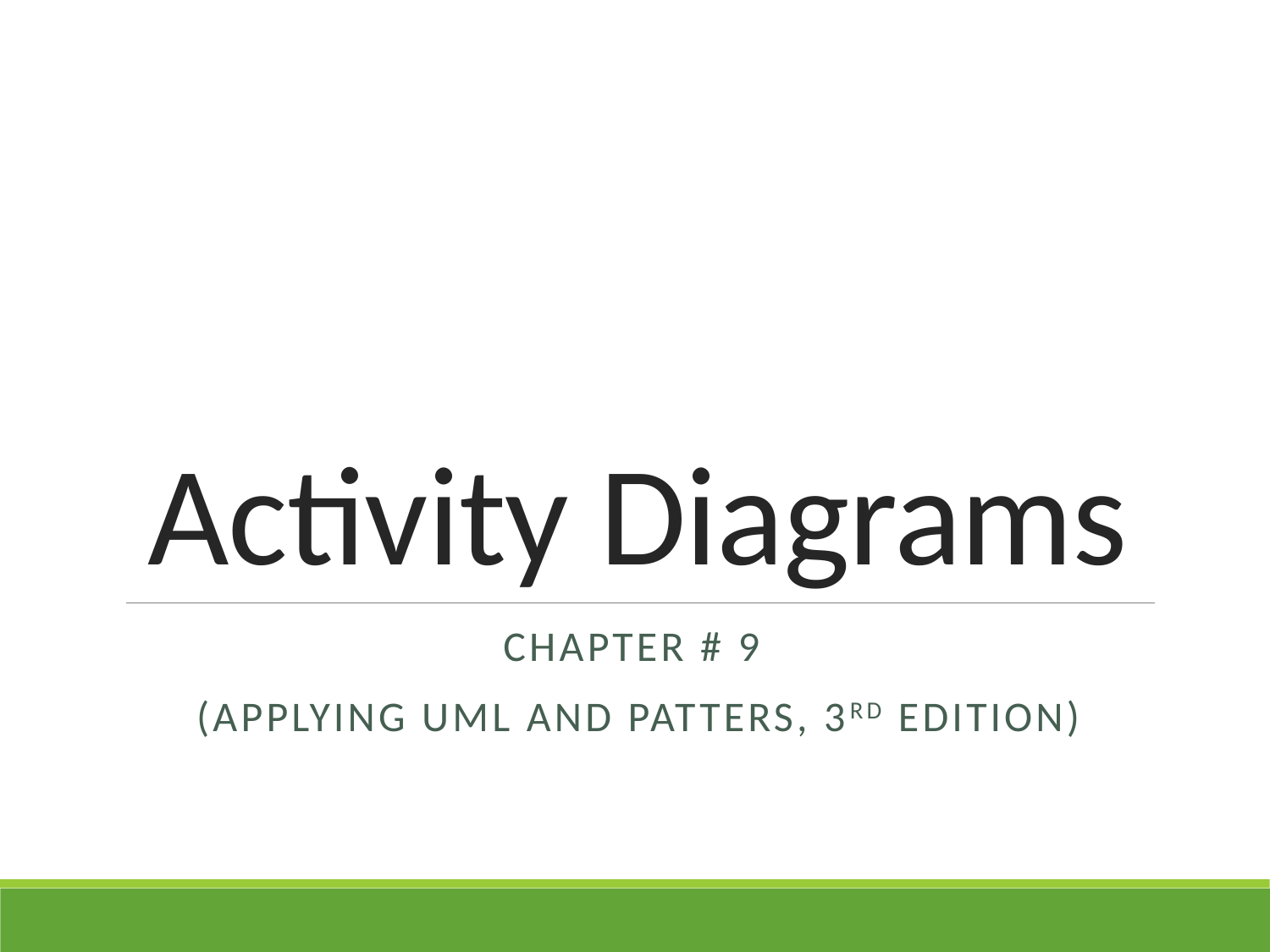

# Activity Diagrams
Chapter # 9
(Applying UML and Patters, 3rd Edition)